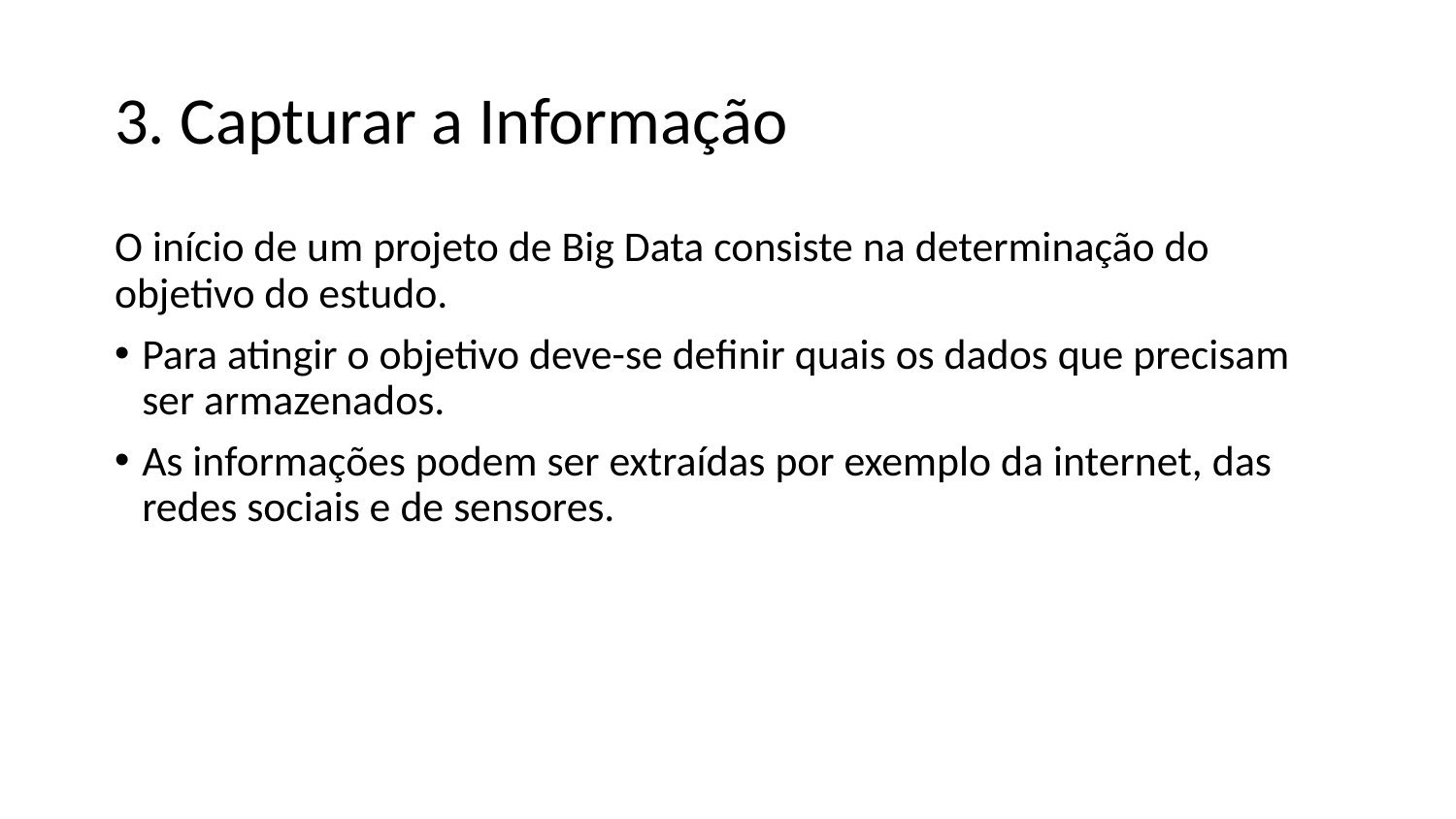

# 3. Capturar a Informação
O início de um projeto de Big Data consiste na determinação do objetivo do estudo.
Para atingir o objetivo deve-se definir quais os dados que precisam ser armazenados.
As informações podem ser extraídas por exemplo da internet, das redes sociais e de sensores.